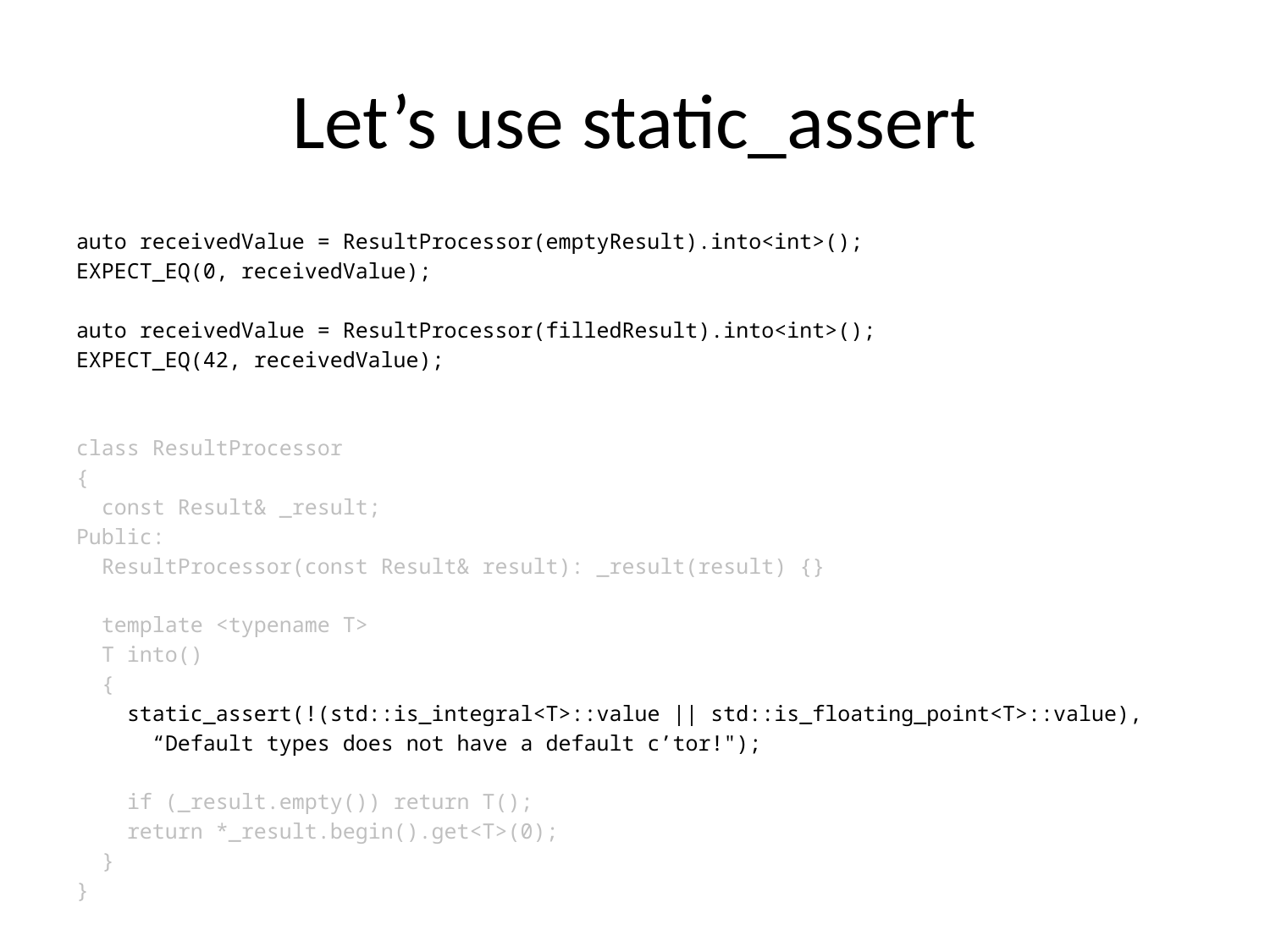

# Let’s use static_assert
auto receivedValue = ResultProcessor(emptyResult).into<int>();
EXPECT_EQ(0, receivedValue);

auto receivedValue = ResultProcessor(filledResult).into<int>();
EXPECT_EQ(42, receivedValue);

class ResultProcessor
{
  const Result& _result;
Public:
  ResultProcessor(const Result& result): _result(result) {}

  template <typename T>
  T into()
  {
    static_assert(!(std::is_integral<T>::value || std::is_floating_point<T>::value),
      “Default types does not have a default c’tor!");

    if (_result.empty()) return T();
    return *_result.begin().get<T>(0);
  }
}